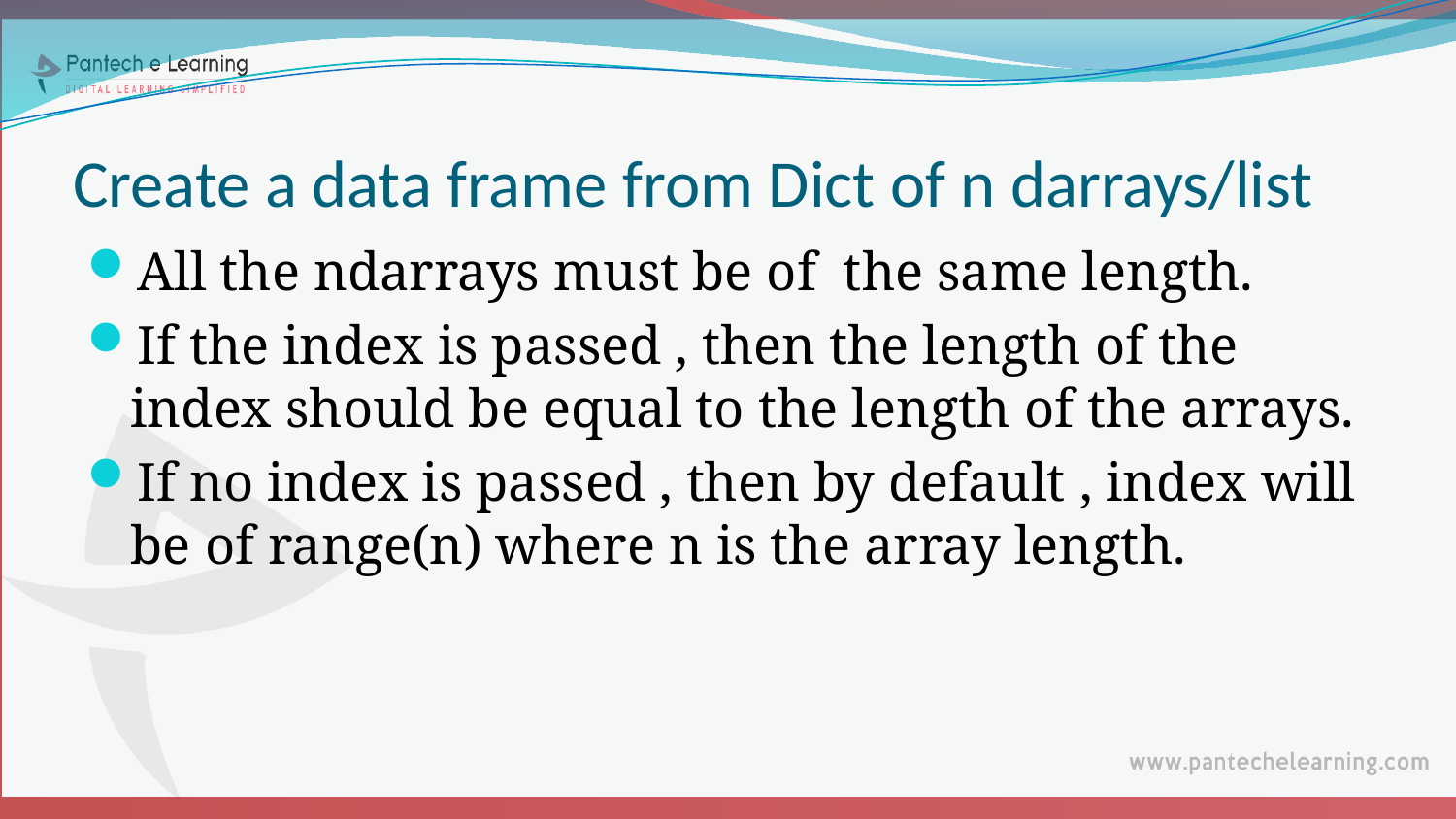

# Create a data frame from Dict of n darrays/list
All the ndarrays must be of  the same length.
If the index is passed , then the length of the index should be equal to the length of the arrays.
If no index is passed , then by default , index will be of range(n) where n is the array length.